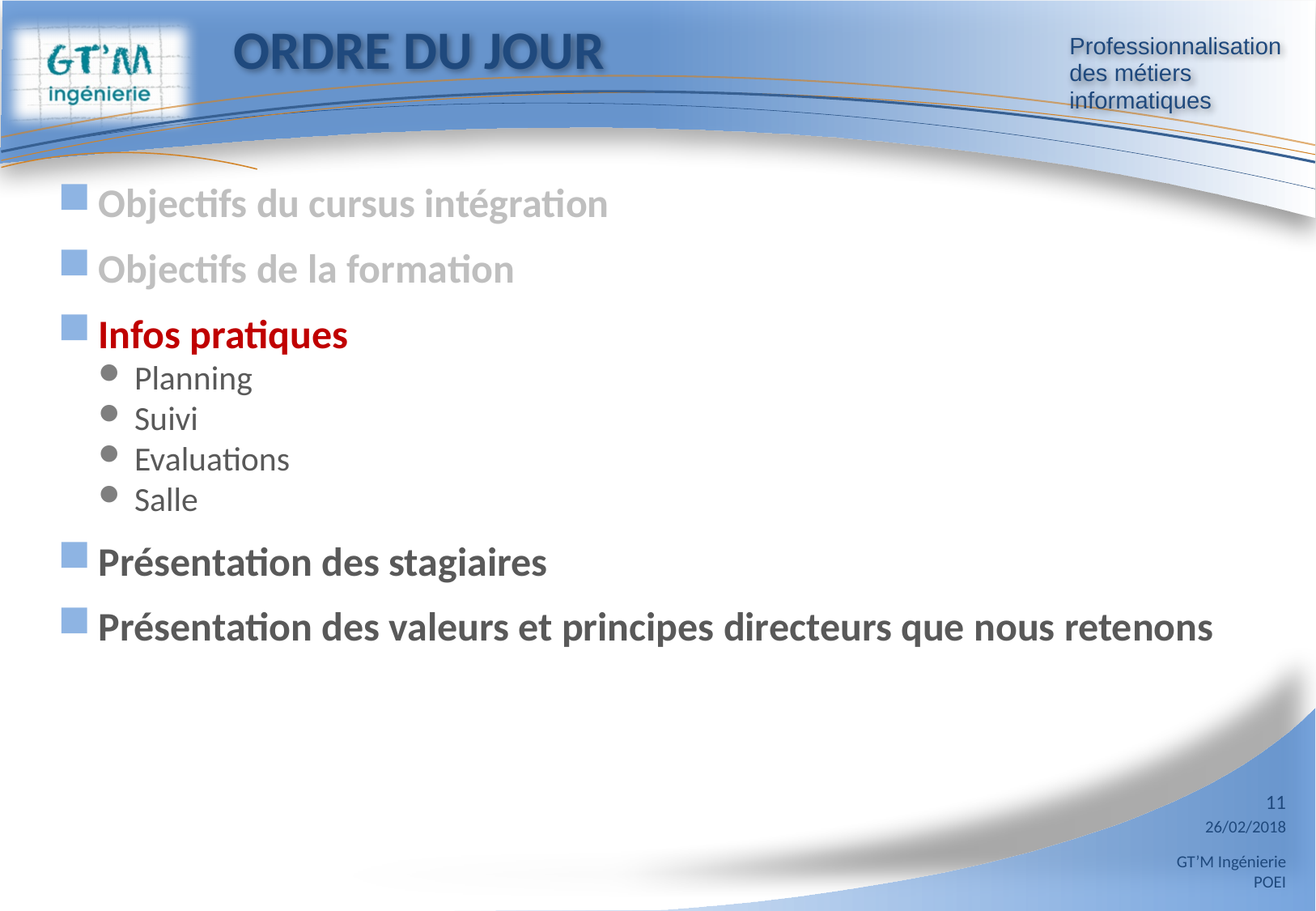

# Ordre du jour
Objectifs du cursus intégration
Objectifs de la formation
Infos pratiques
Planning
Suivi
Evaluations
Salle
Présentation des stagiaires
Présentation des valeurs et principes directeurs que nous retenons